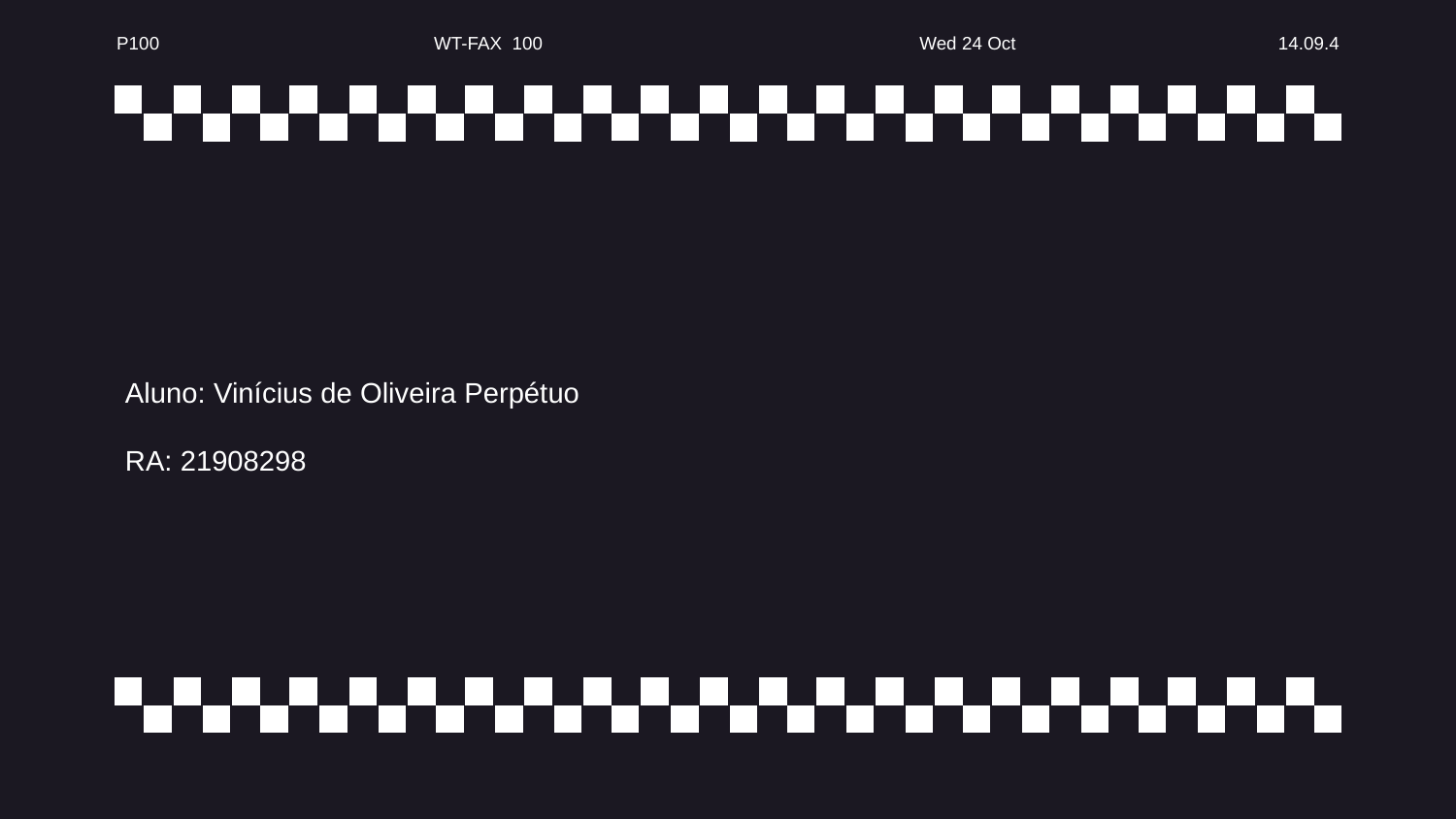

Aluno: Vinícius de Oliveira Perpétuo

RA: 21908298